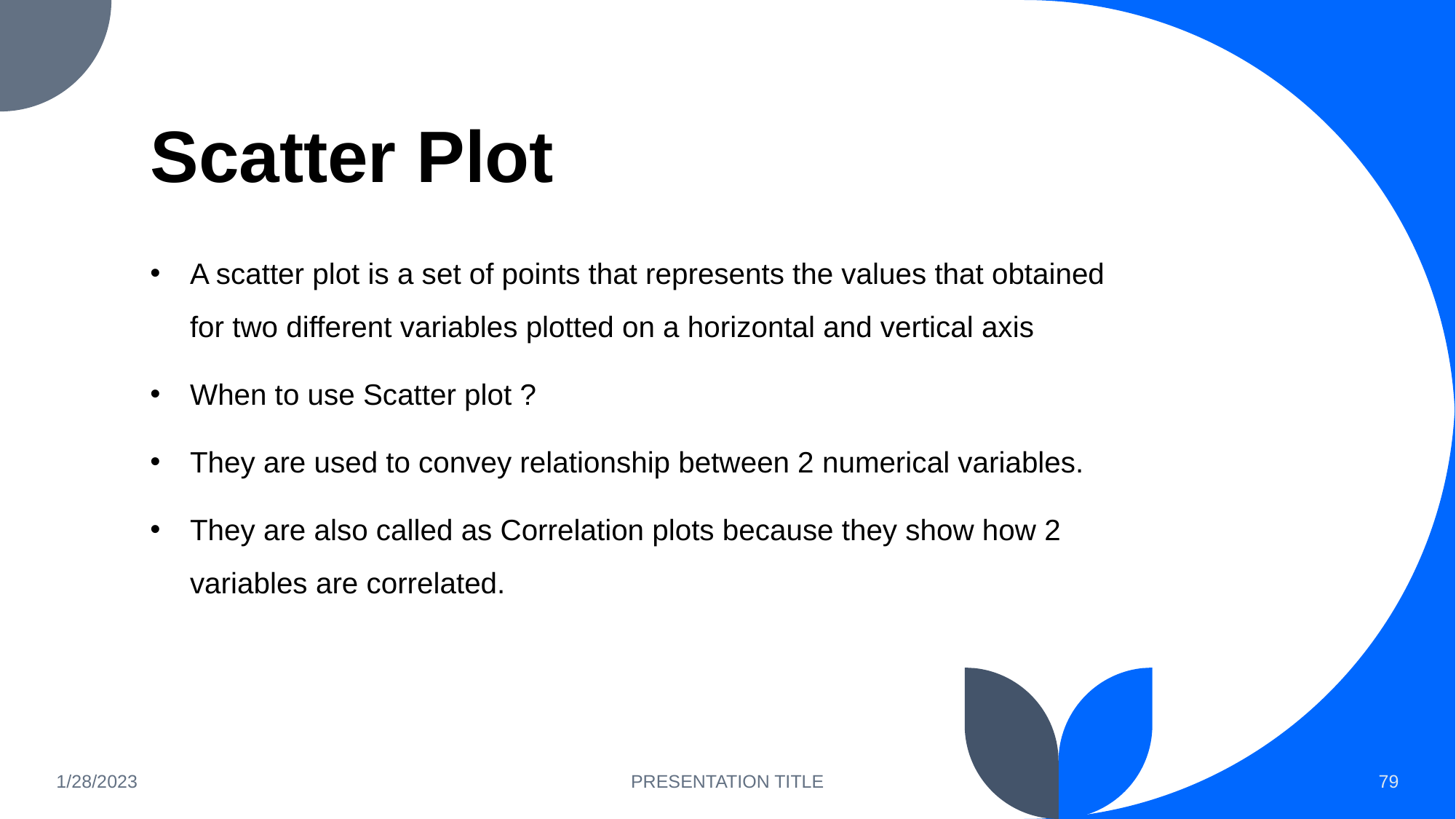

# Scatter Plot
A scatter plot is a set of points that represents the values that obtained for two different variables plotted on a horizontal and vertical axis
When to use Scatter plot ?
They are used to convey relationship between 2 numerical variables.
They are also called as Correlation plots because they show how 2 variables are correlated.
1/28/2023
PRESENTATION TITLE
79